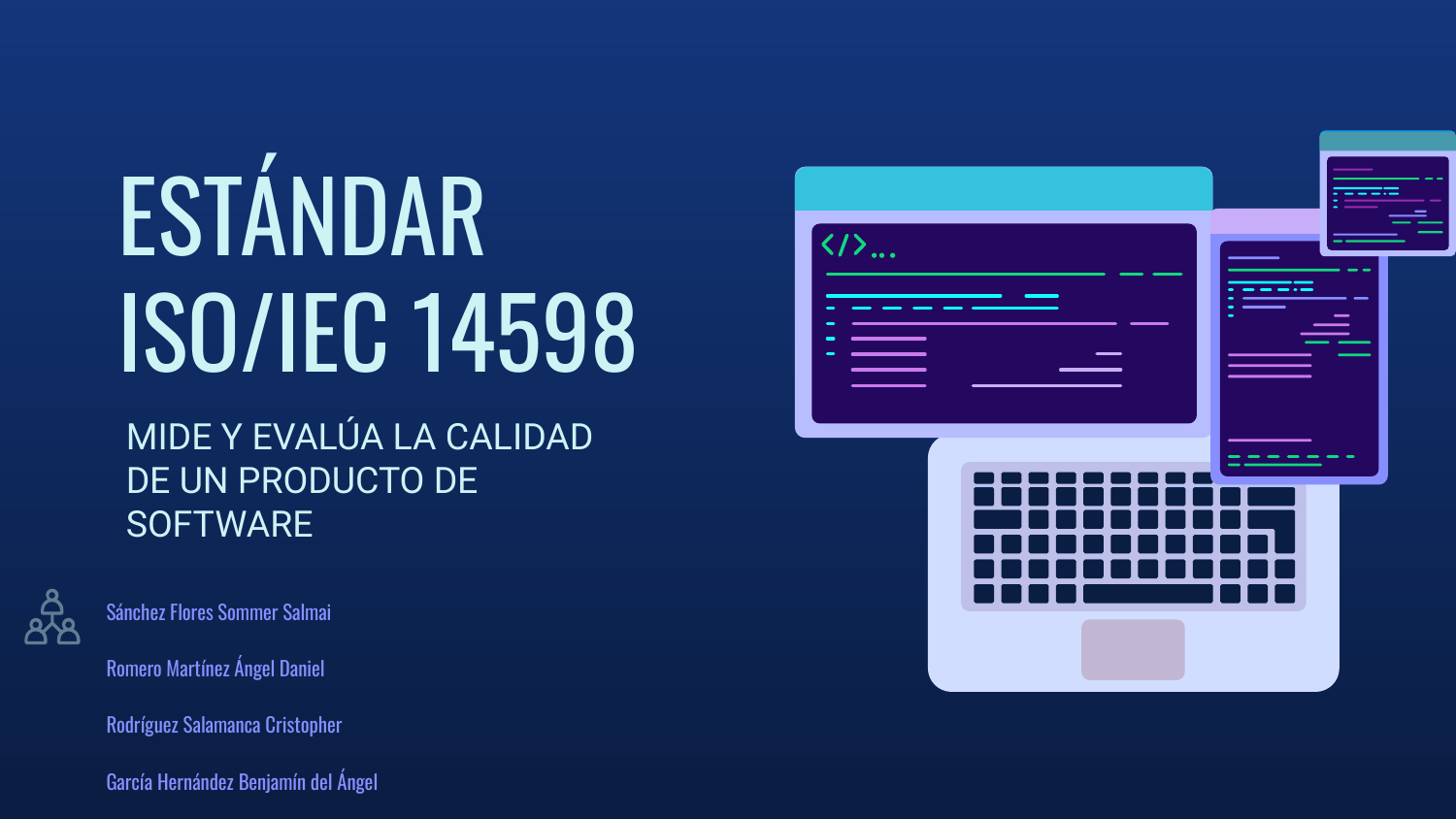

# ESTÁNDAR ISO/IEC 14598

MIDE Y EVALÚA LA CALIDAD DE UN PRODUCTO DE SOFTWARE

Sánchez Flores Sommer Salmai
Romero Martínez Ángel Daniel
Rodríguez Salamanca Cristopher
García Hernández Benjamín del Ángel